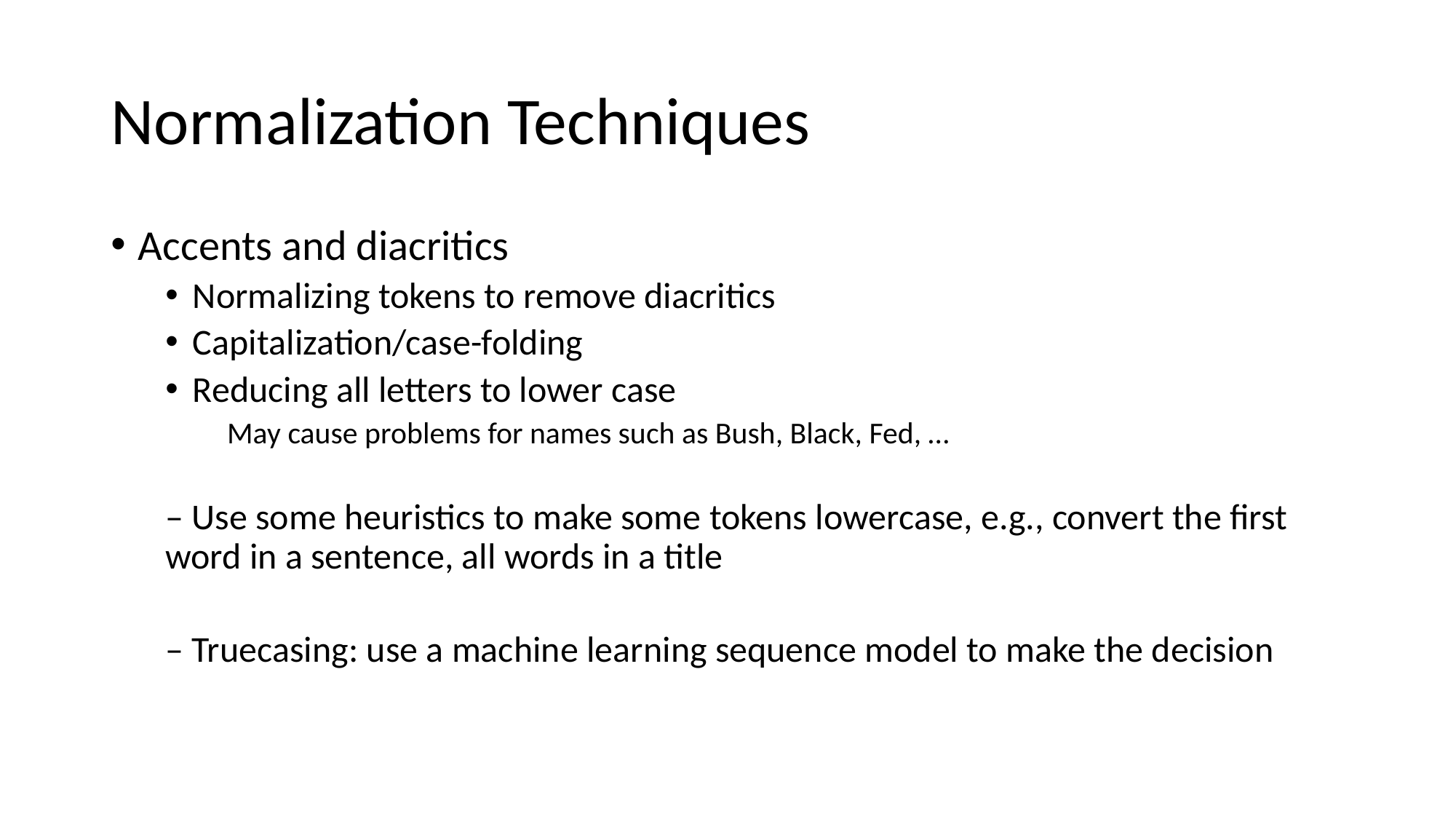

# Normalization Techniques
Accents and diacritics
Normalizing tokens to remove diacritics
Capitalization/case-folding
Reducing all letters to lower case
 May cause problems for names such as Bush, Black, Fed, …

– Use some heuristics to make some tokens lowercase, e.g., convert the first word in a sentence, all words in a title

– Truecasing: use a machine learning sequence model to make the decision